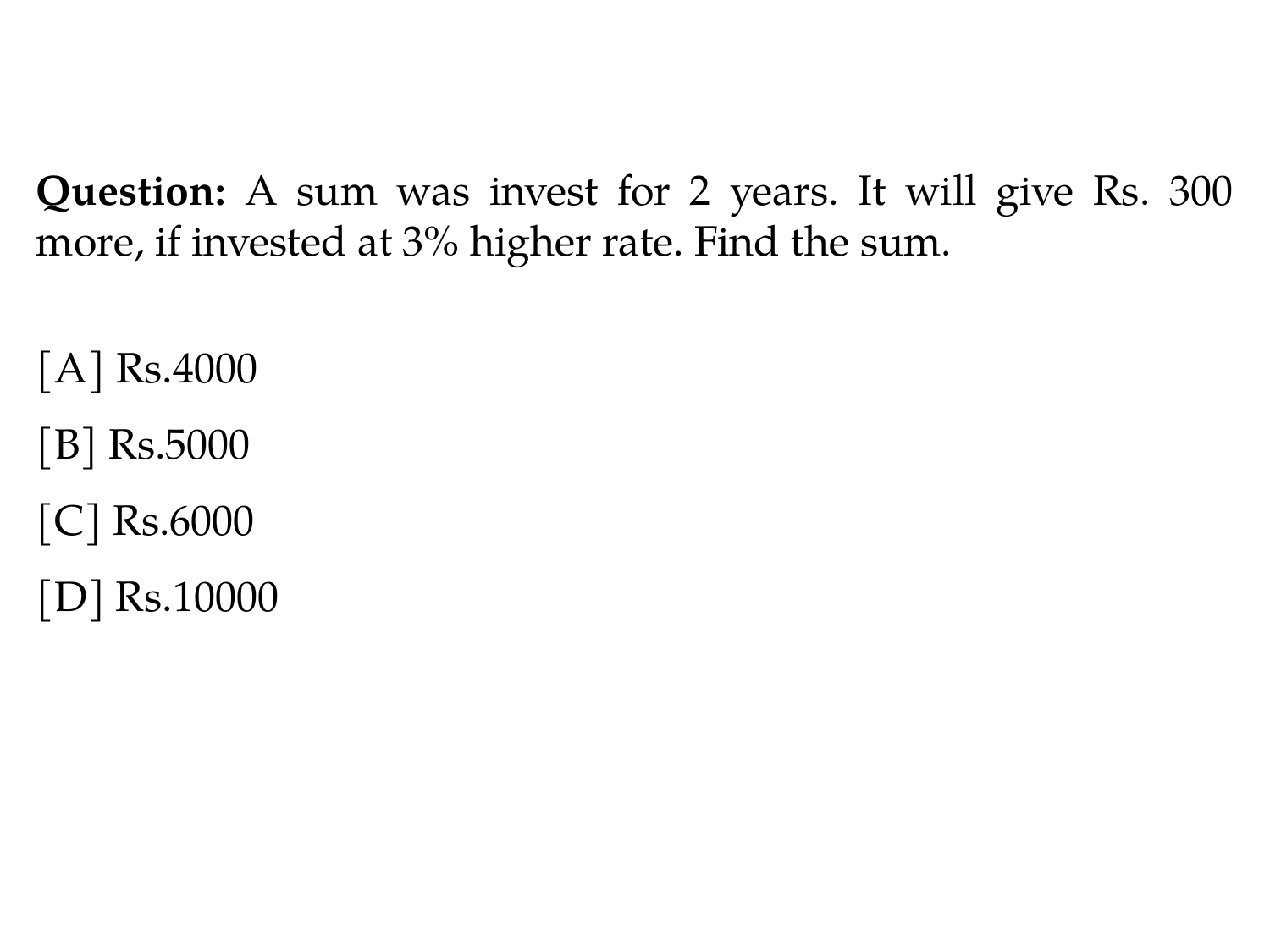

Question: A sum was invest for 2 years. It will give Rs. 300 more, if invested at 3% higher rate. Find the sum.

[A] Rs.4000
[B] Rs.5000
[C] Rs.6000
[D] Rs.10000